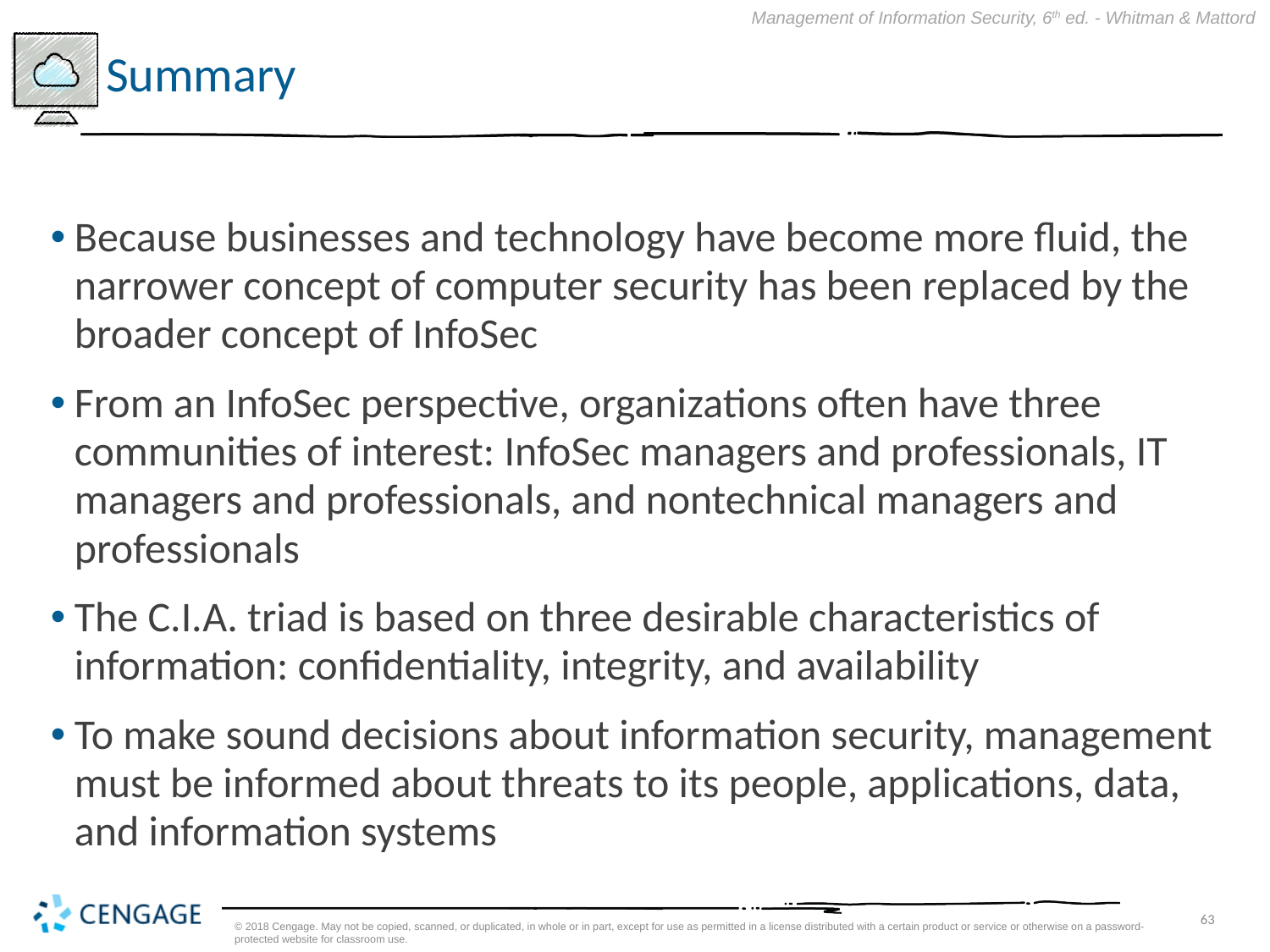

# Summary
Because businesses and technology have become more fluid, the narrower concept of computer security has been replaced by the broader concept of InfoSec
From an InfoSec perspective, organizations often have three communities of interest: InfoSec managers and professionals, IT managers and professionals, and nontechnical managers and professionals
The C.I.A. triad is based on three desirable characteristics of information: confidentiality, integrity, and availability
To make sound decisions about information security, management must be informed about threats to its people, applications, data, and information systems